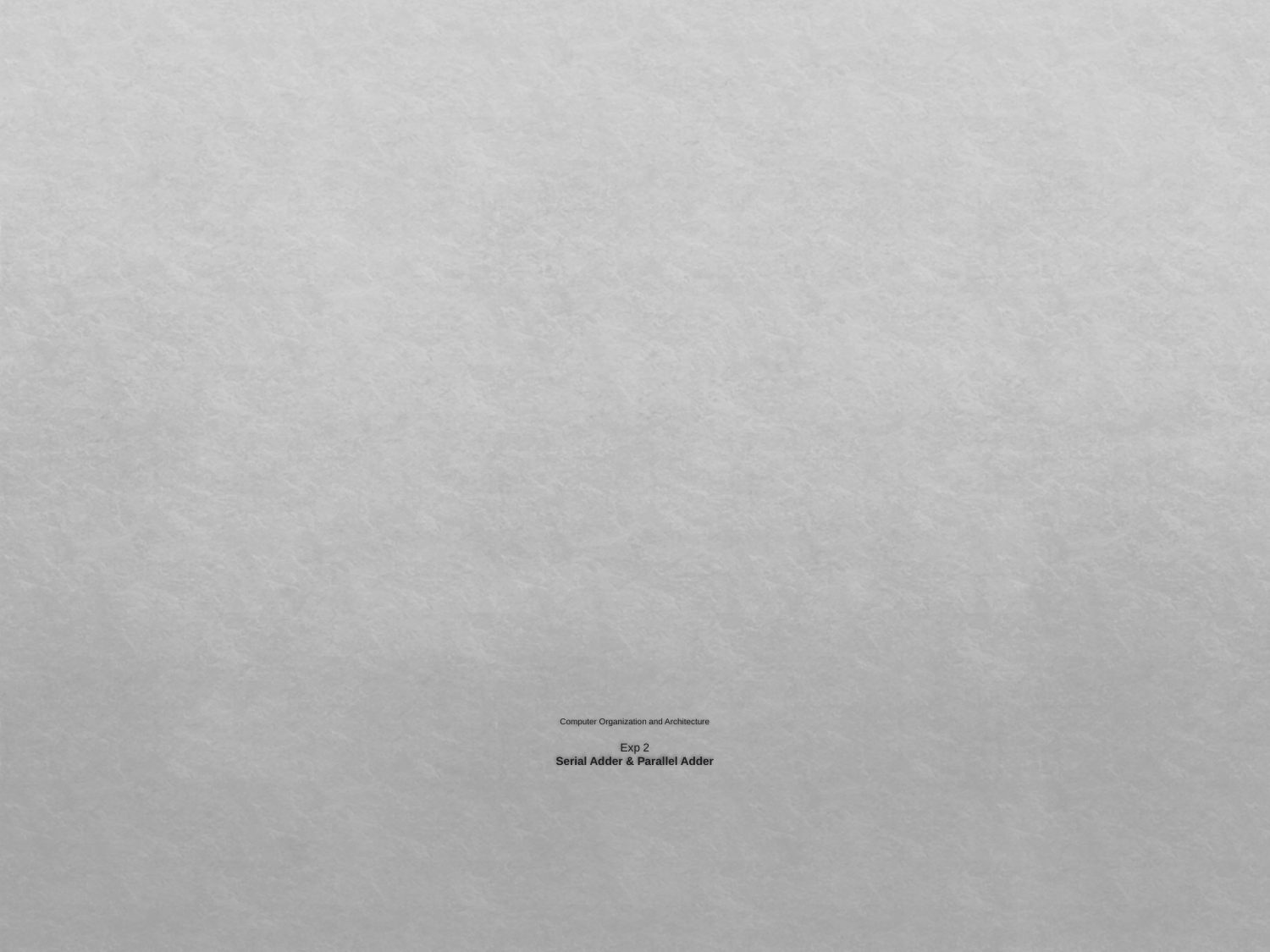

# Computer Organization and Architecture Exp 2 Serial Adder & Parallel Adder